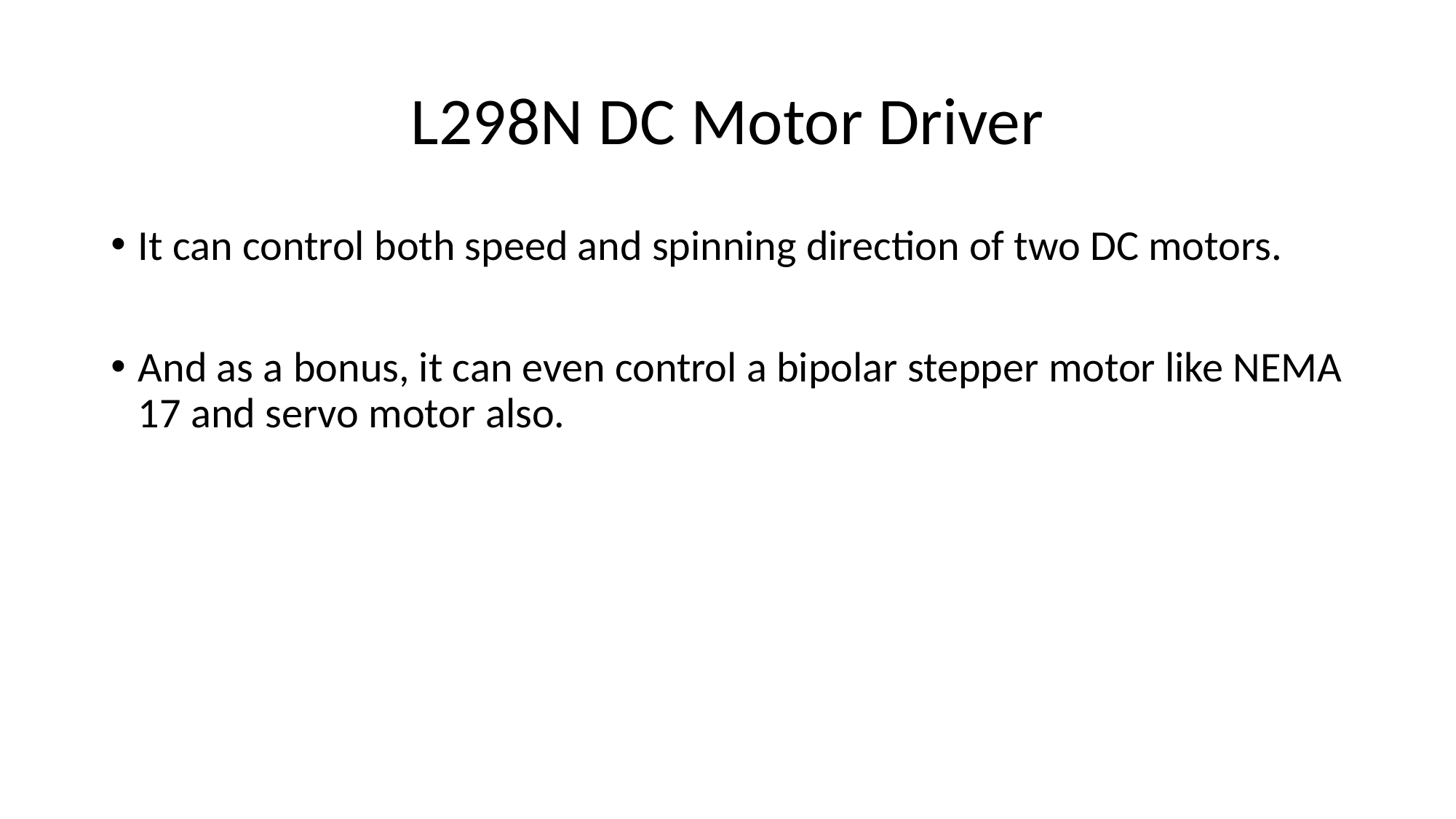

# L298N DC Motor Driver
It can control both speed and spinning direction of two DC motors.

And as a bonus, it can even control a bipolar stepper motor like NEMA 17 and servo motor also.